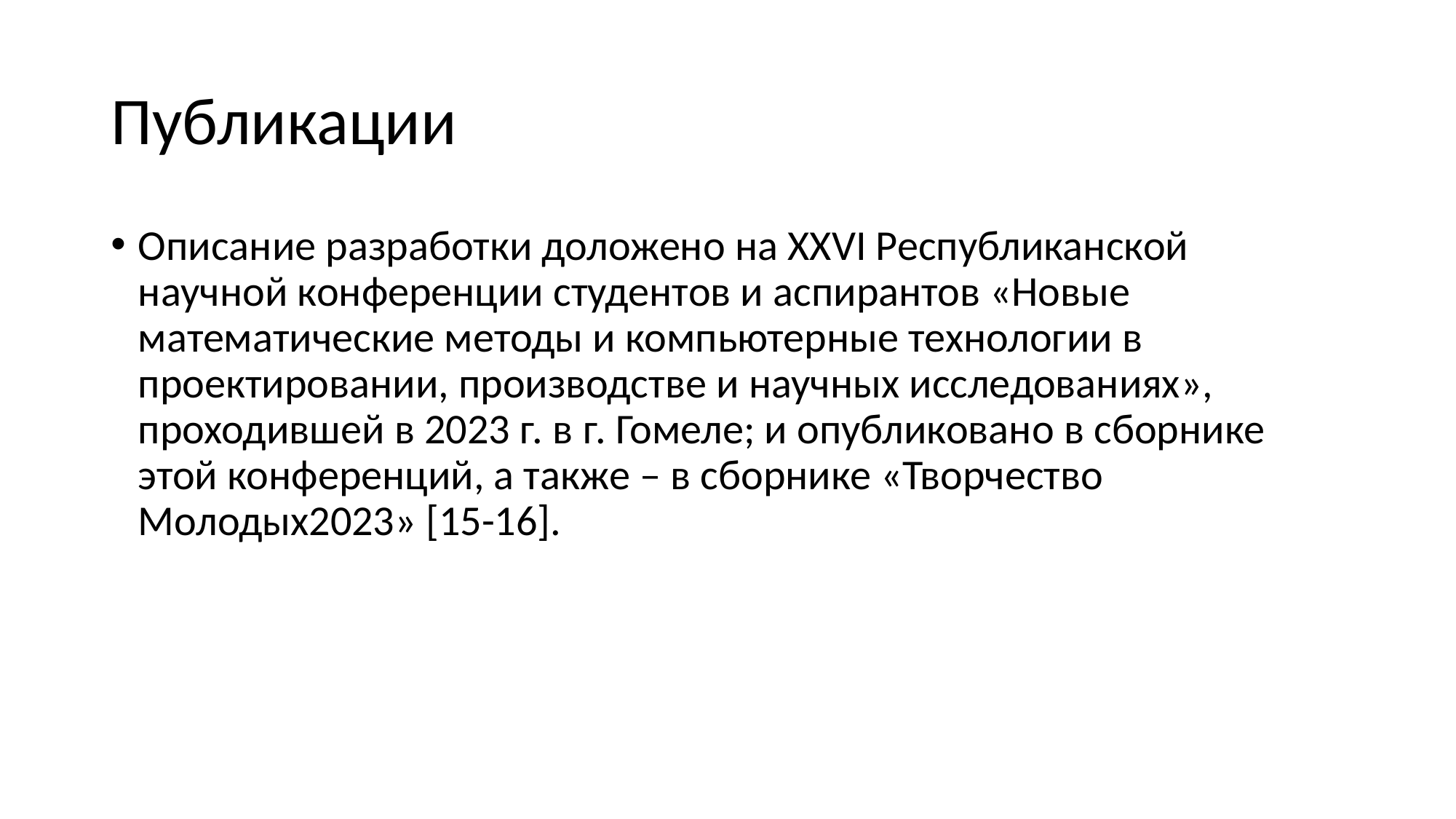

# Публикации
Описание разработки доложено на XXVI Республиканской научной конференции студентов и аспирантов «Новые математические методы и компьютерные технологии в проектировании, производстве и научных исследованиях», проходившей в 2023 г. в г. Гомеле; и опубликовано в сборнике этой конференций, а также – в сборнике «Творчество Молодых2023» [15-16].